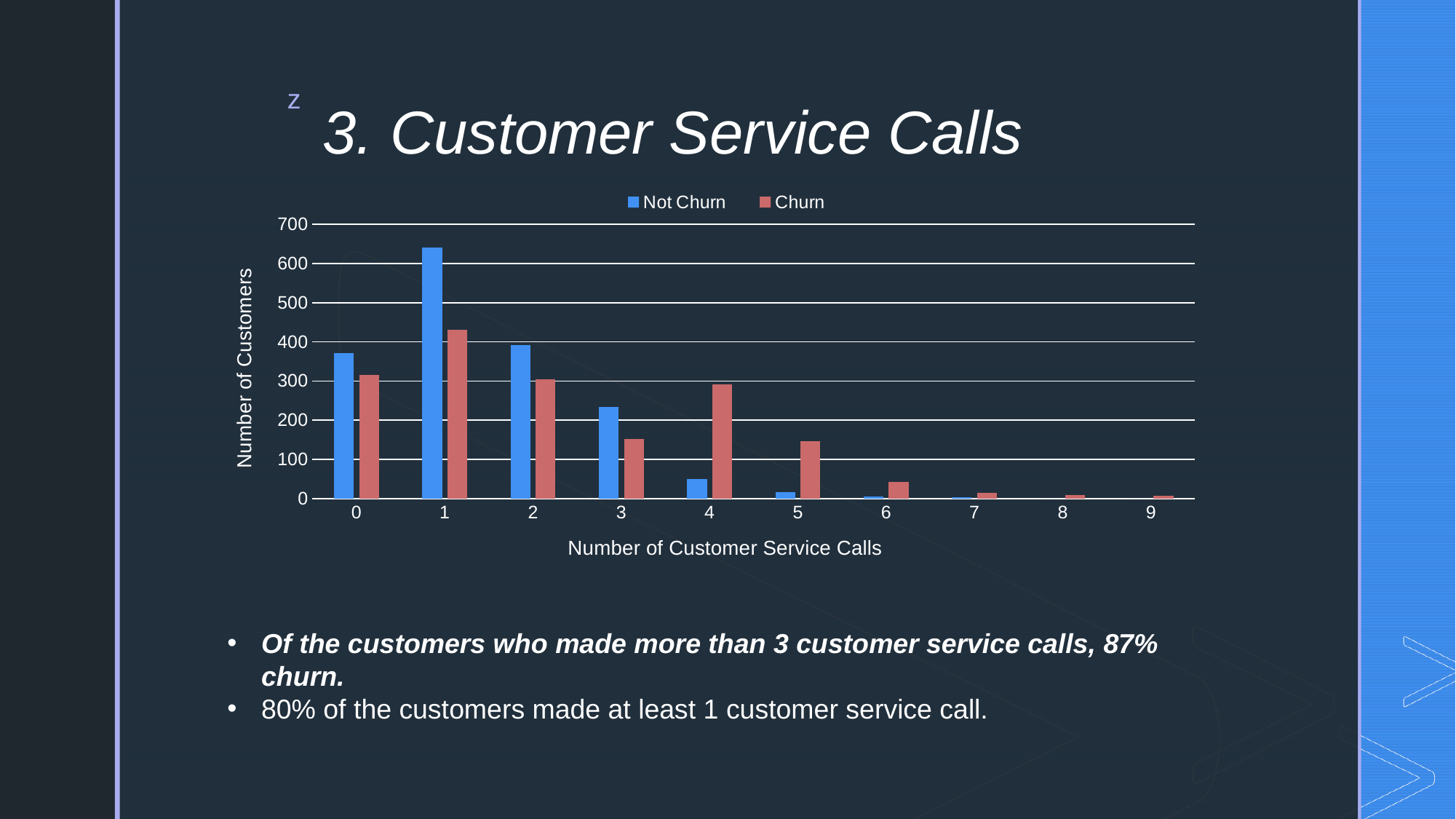

# 3. Customer Service Calls

### Chart

| Category | Not Churn | Churn |
|---|---|---|
| 0 | 371.0 | 316.0 |
| 1 | 641.0 | 430.0 |
| 2 | 391.0 | 304.0 |
| 3 | 233.0 | 151.0 |
| 4 | 49.0 | 291.0 |
| 5 | 17.0 | 147.0 |
| 6 | 5.0 | 42.0 |
| 7 | 3.0 | 14.0 |
| 8 | 0.0 | 9.0 |
| 9 | 0.0 | 6.0 |
Of the customers who made more than 3 customer service calls, 87% churn.
80% of the customers made at least 1 customer service call.